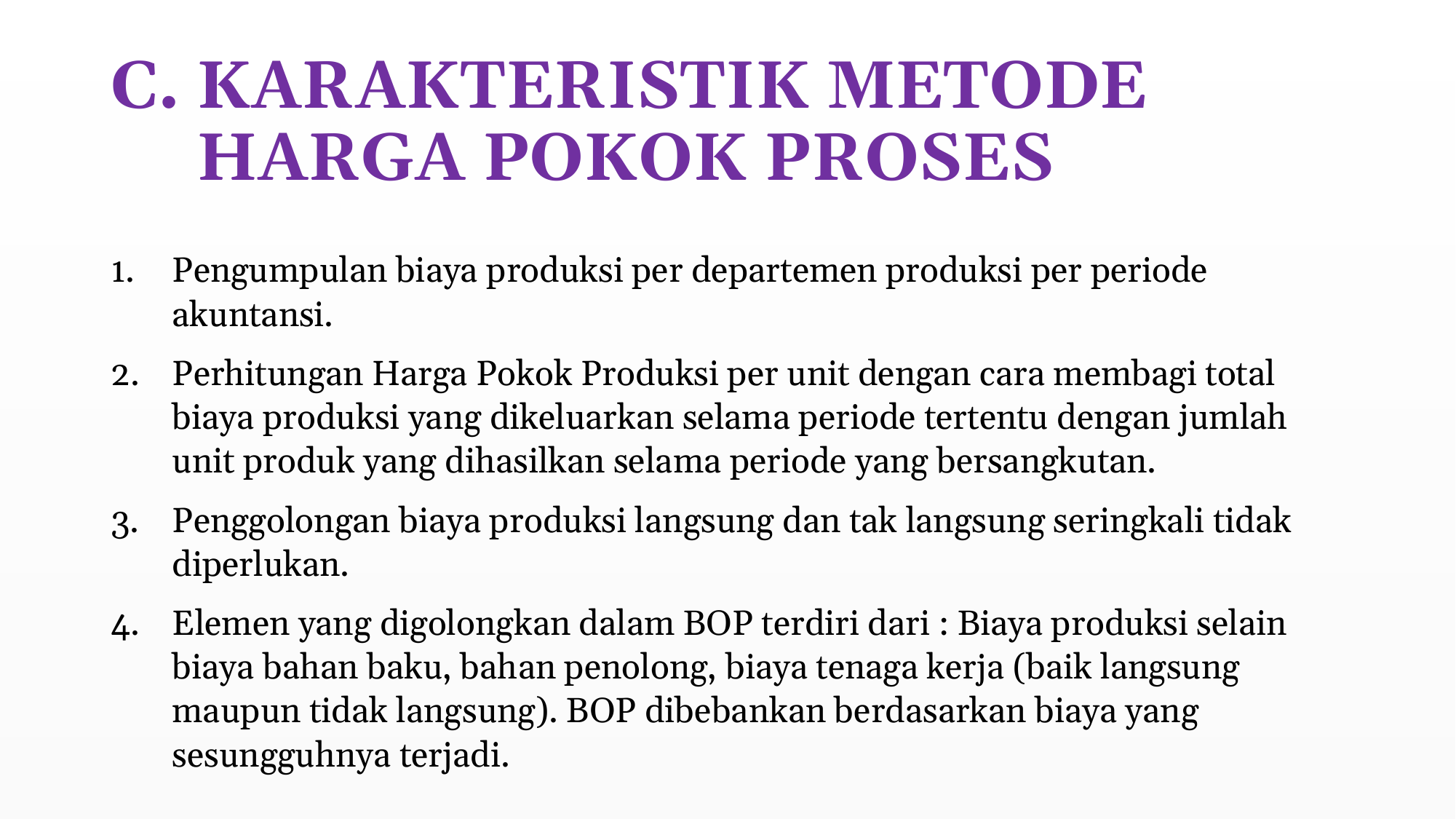

# KARAKTERISTIK METODE HARGA POKOK PROSES
Pengumpulan biaya produksi per departemen produksi per periode akuntansi.
Perhitungan Harga Pokok Produksi per unit dengan cara membagi total biaya produksi yang dikeluarkan selama periode tertentu dengan jumlah unit produk yang dihasilkan selama periode yang bersangkutan.
Penggolongan biaya produksi langsung dan tak langsung seringkali tidak diperlukan.
Elemen yang digolongkan dalam BOP terdiri dari : Biaya produksi selain biaya bahan baku, bahan penolong, biaya tenaga kerja (baik langsung maupun tidak langsung). BOP dibebankan berdasarkan biaya yang sesungguhnya terjadi.